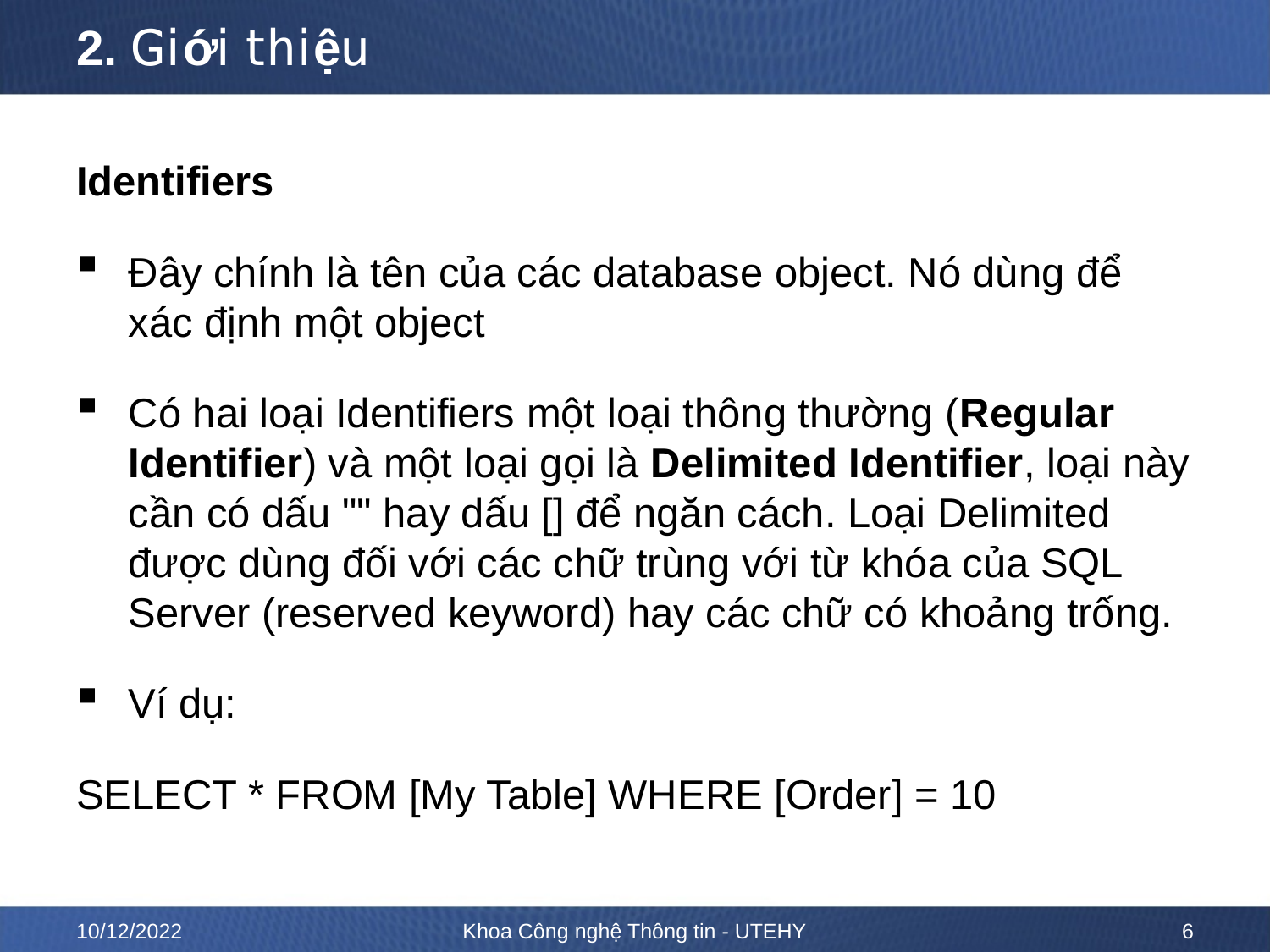

# 2. Giới thiệu
Identifiers
Ðây chính là tên của các database object. Nó dùng để xác định một object
Có hai loại Identifiers một loại thông thường (Regular Identifier) và một loại gọi là Delimited Identifier, loại này cần có dấu "" hay dấu [] để ngăn cách. Loại Delimited được dùng đối với các chữ trùng với từ khóa của SQL Server (reserved keyword) hay các chữ có khoảng trống.
Ví dụ:
SELECT * FROM [My Table] WHERE [Order] = 10

10/12/2022
Khoa Công nghệ Thông tin - UTEHY
6